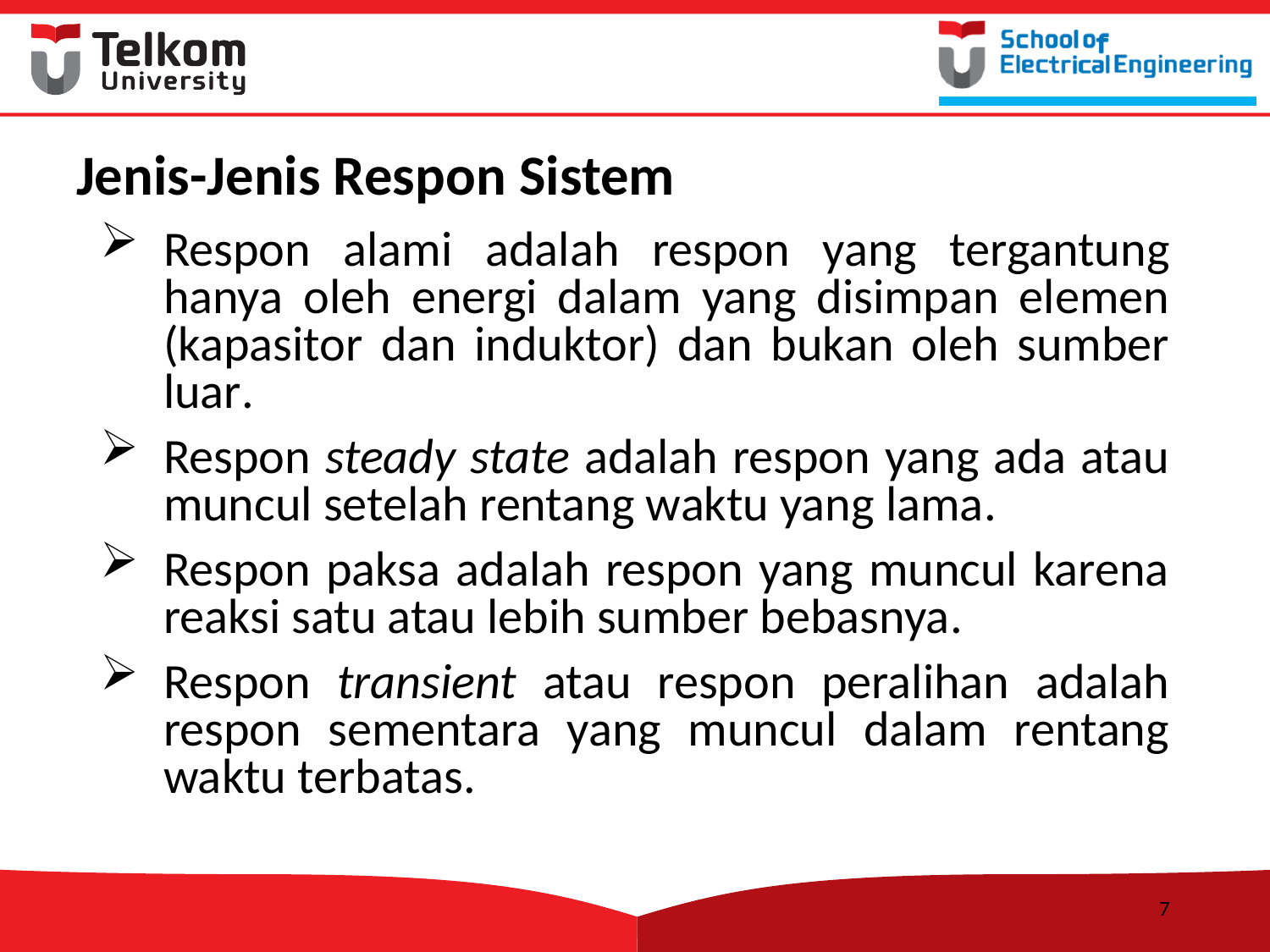

# Jenis-Jenis Respon Sistem
Respon alami adalah respon yang tergantung hanya oleh energi dalam yang disimpan elemen (kapasitor dan induktor) dan bukan oleh sumber luar.
Respon steady state adalah respon yang ada atau muncul setelah rentang waktu yang lama.
Respon paksa adalah respon yang muncul karena reaksi satu atau lebih sumber bebasnya.
Respon transient atau respon peralihan adalah respon sementara yang muncul dalam rentang waktu terbatas.
7